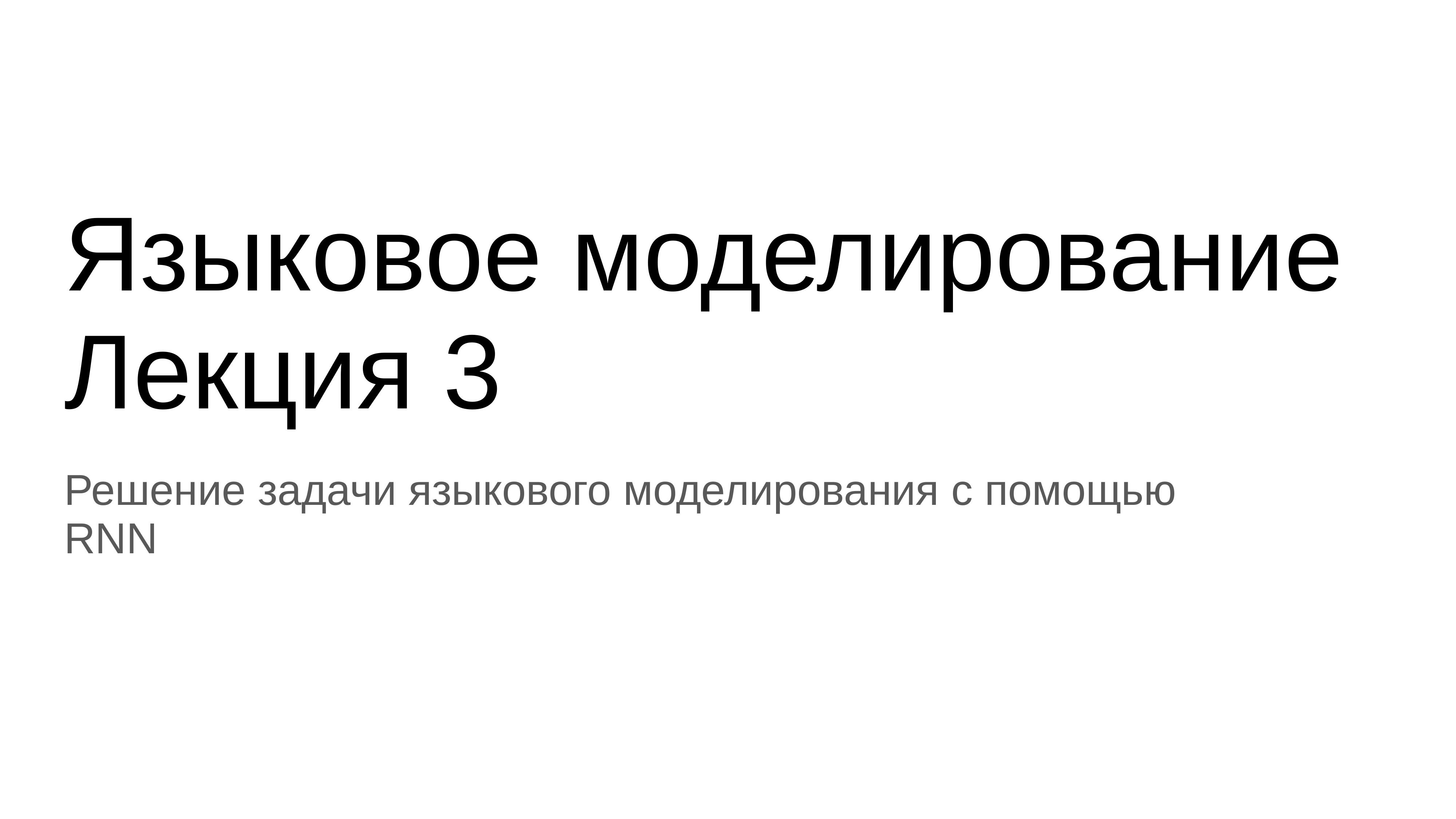

# Языковое моделирование
Лекция 3
Решение задачи языкового моделирования с помощью RNN